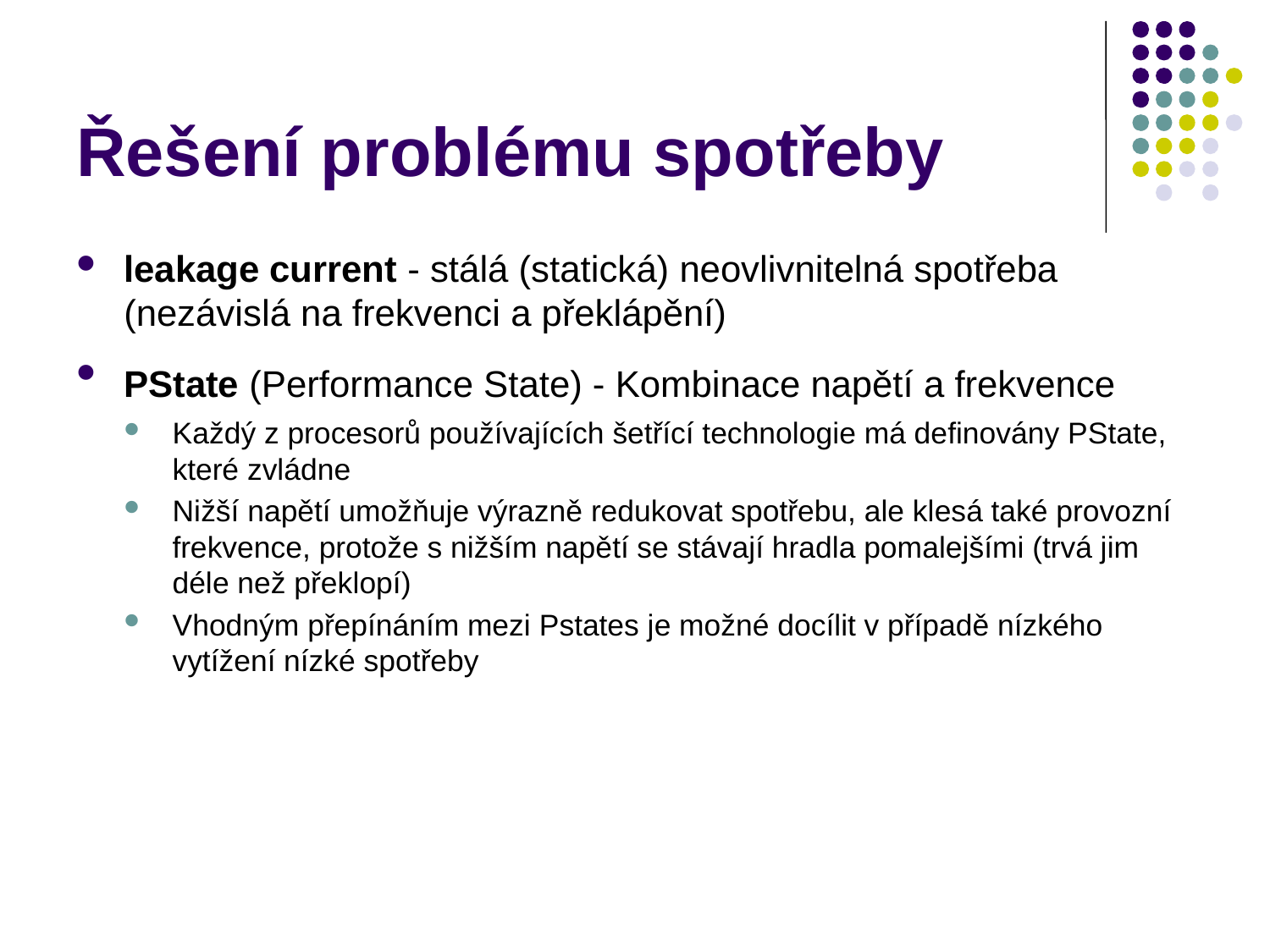

# Řešení problému spotřeby
leakage current - stálá (statická) neovlivnitelná spotřeba (nezávislá na frekvenci a překlápění)
PState (Performance State) - Kombinace napětí a frekvence
Každý z procesorů používajících šetřící technologie má definovány PState, které zvládne
Nižší napětí umožňuje výrazně redukovat spotřebu, ale klesá také provozní frekvence, protože s nižším napětí se stávají hradla pomalejšími (trvá jim déle než překlopí)
Vhodným přepínáním mezi Pstates je možné docílit v případě nízkého vytížení nízké spotřeby